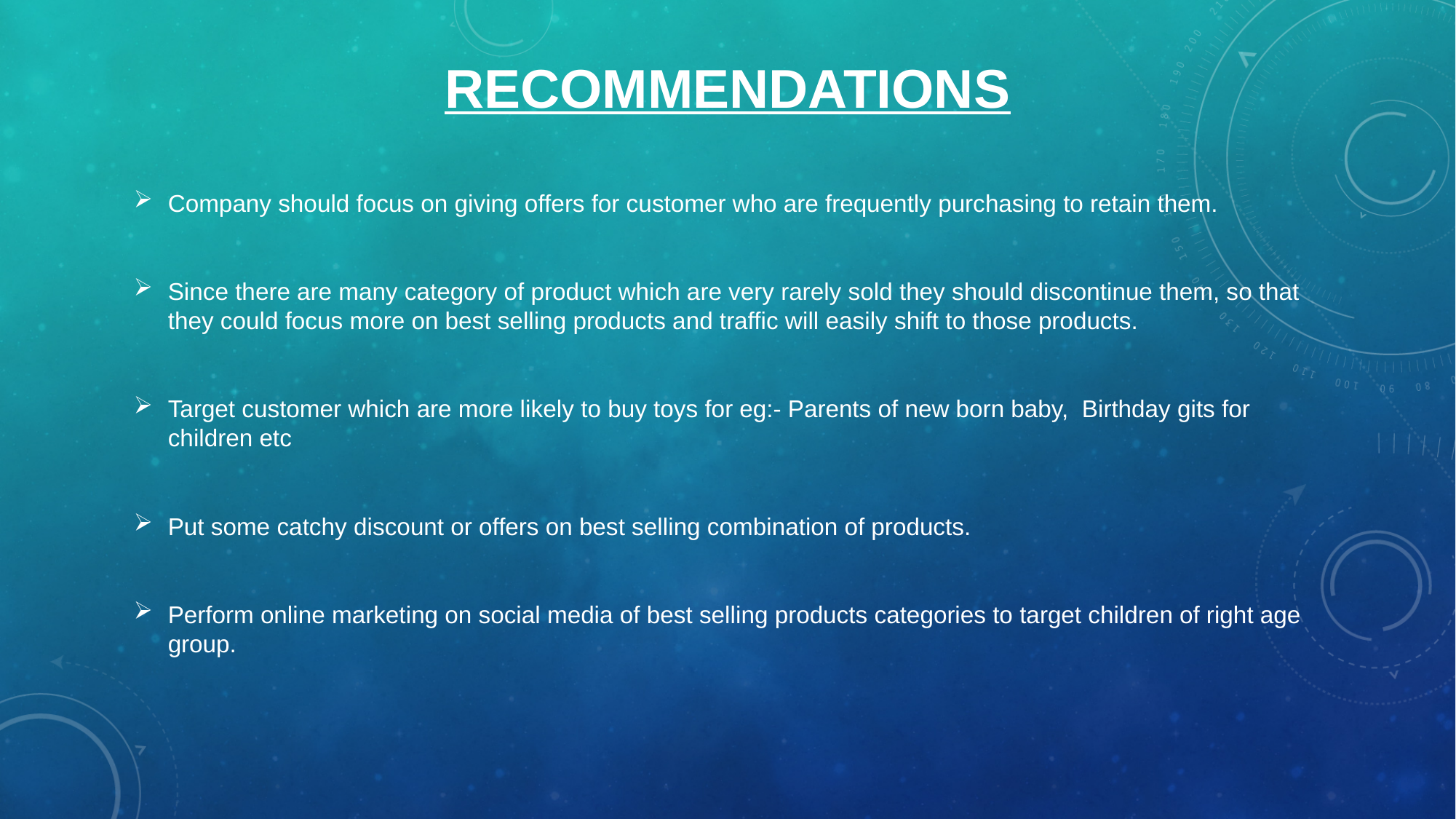

# recommendations
Company should focus on giving offers for customer who are frequently purchasing to retain them.

Since there are many category of product which are very rarely sold they should discontinue them, so that they could focus more on best selling products and traffic will easily shift to those products.

Target customer which are more likely to buy toys for eg:- Parents of new born baby,  Birthday gits for children etc

Put some catchy discount or offers on best selling combination of products.

Perform online marketing on social media of best selling products categories to target children of right age group.